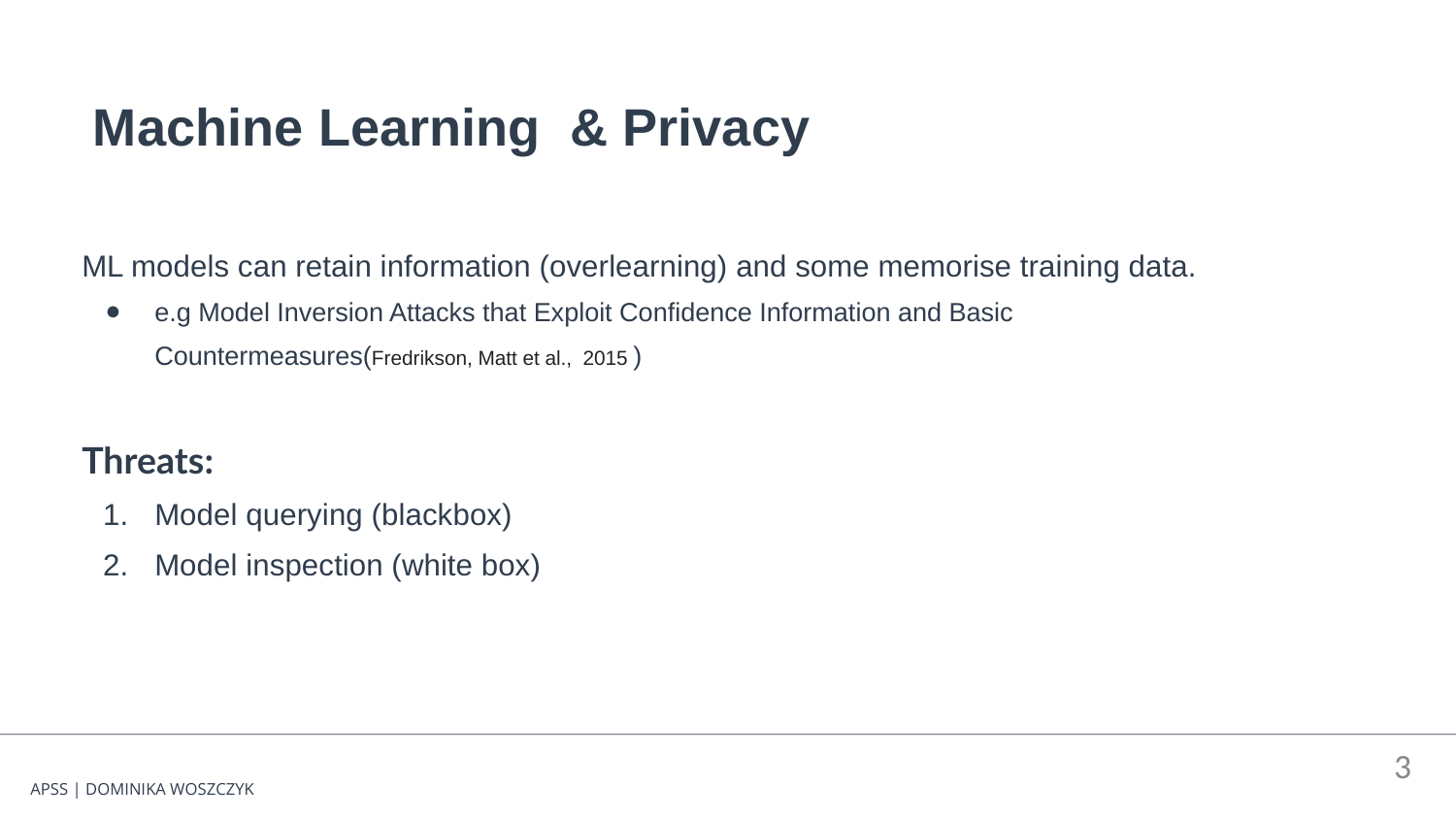

Machine Learning  & Privacy
ML models can retain information (overlearning) and some memorise training data.
e.g Model Inversion Attacks that Exploit Confidence Information and Basic Countermeasures(Fredrikson, Matt et al.,  2015 )

Threats:
Model querying (blackbox)
Model inspection (white box)

3
APSS | DOMINIKA WOSZCZYK